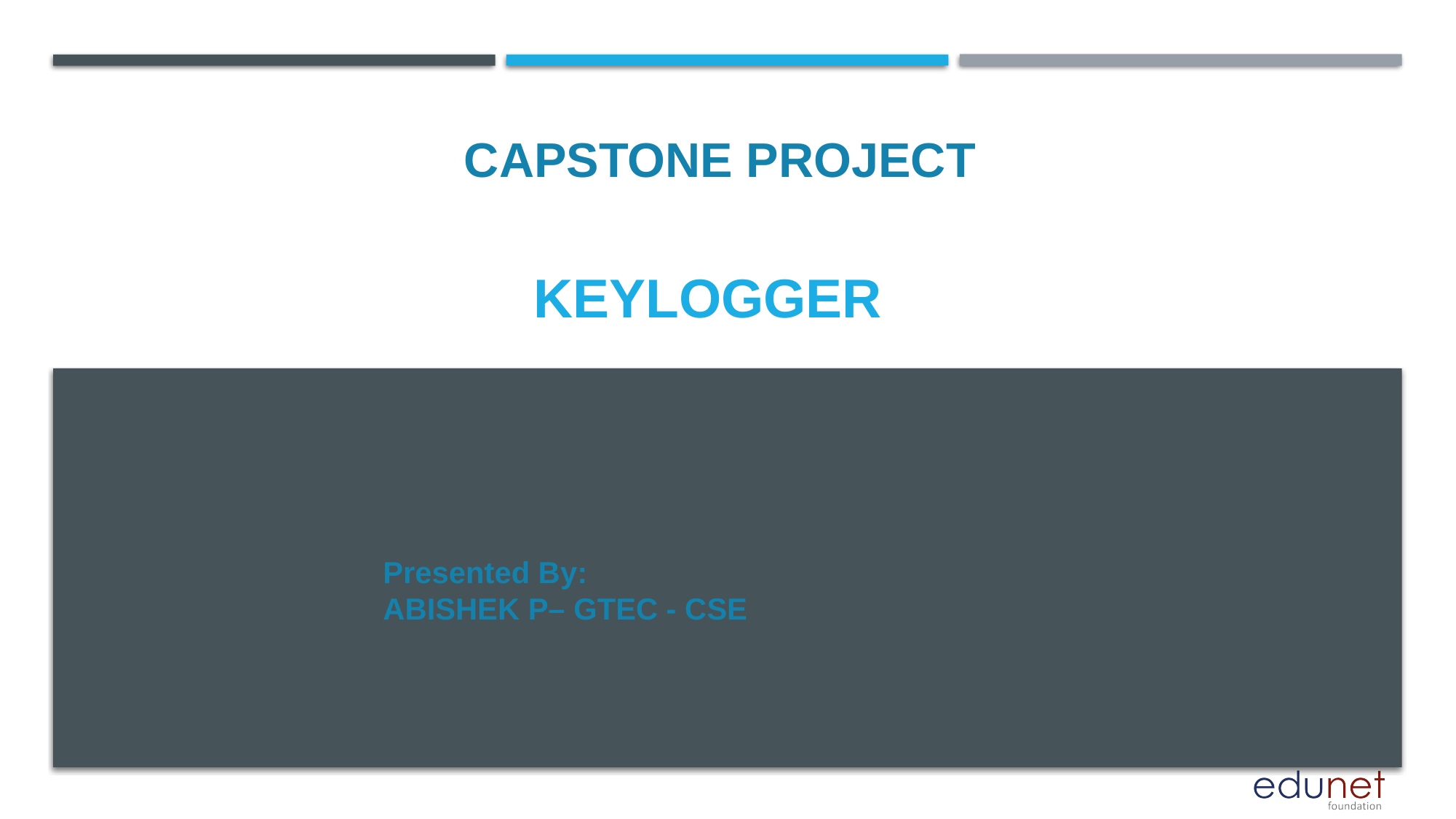

CAPSTONE PROJECT
# KEYLOGGER
Presented By:
ABISHEK P– GTEC - CSE